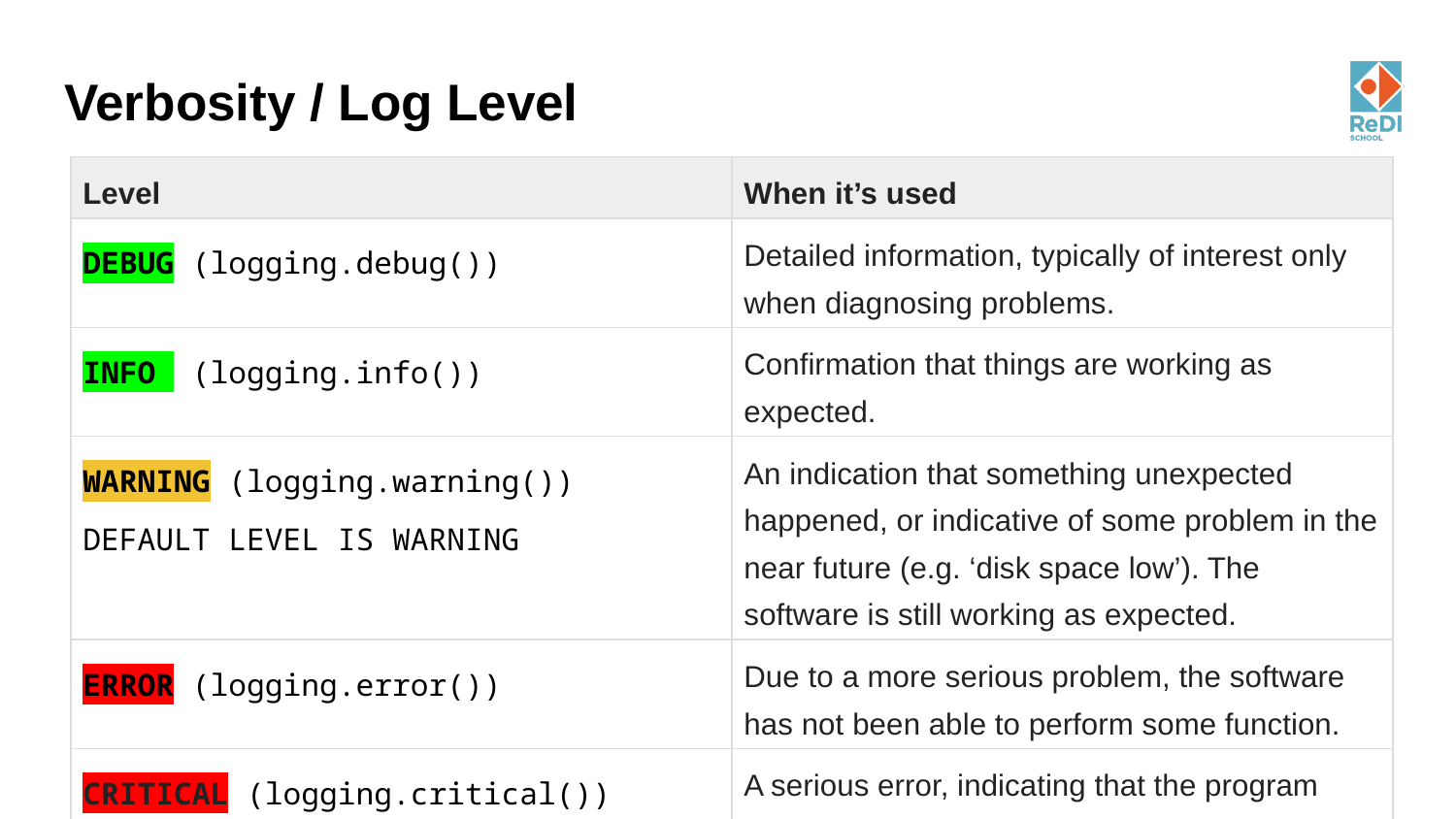

# Verbosity / Log Level
| Level | When it’s used |
| --- | --- |
| DEBUG (logging.debug()) | Detailed information, typically of interest only when diagnosing problems. |
| INFO (logging.info()) | Confirmation that things are working as expected. |
| WARNING (logging.warning()) DEFAULT LEVEL IS WARNING | An indication that something unexpected happened, or indicative of some problem in the near future (e.g. ‘disk space low’). The software is still working as expected. |
| ERROR (logging.error()) | Due to a more serious problem, the software has not been able to perform some function. |
| CRITICAL (logging.critical()) | A serious error, indicating that the program itself may be unable to continue running. |